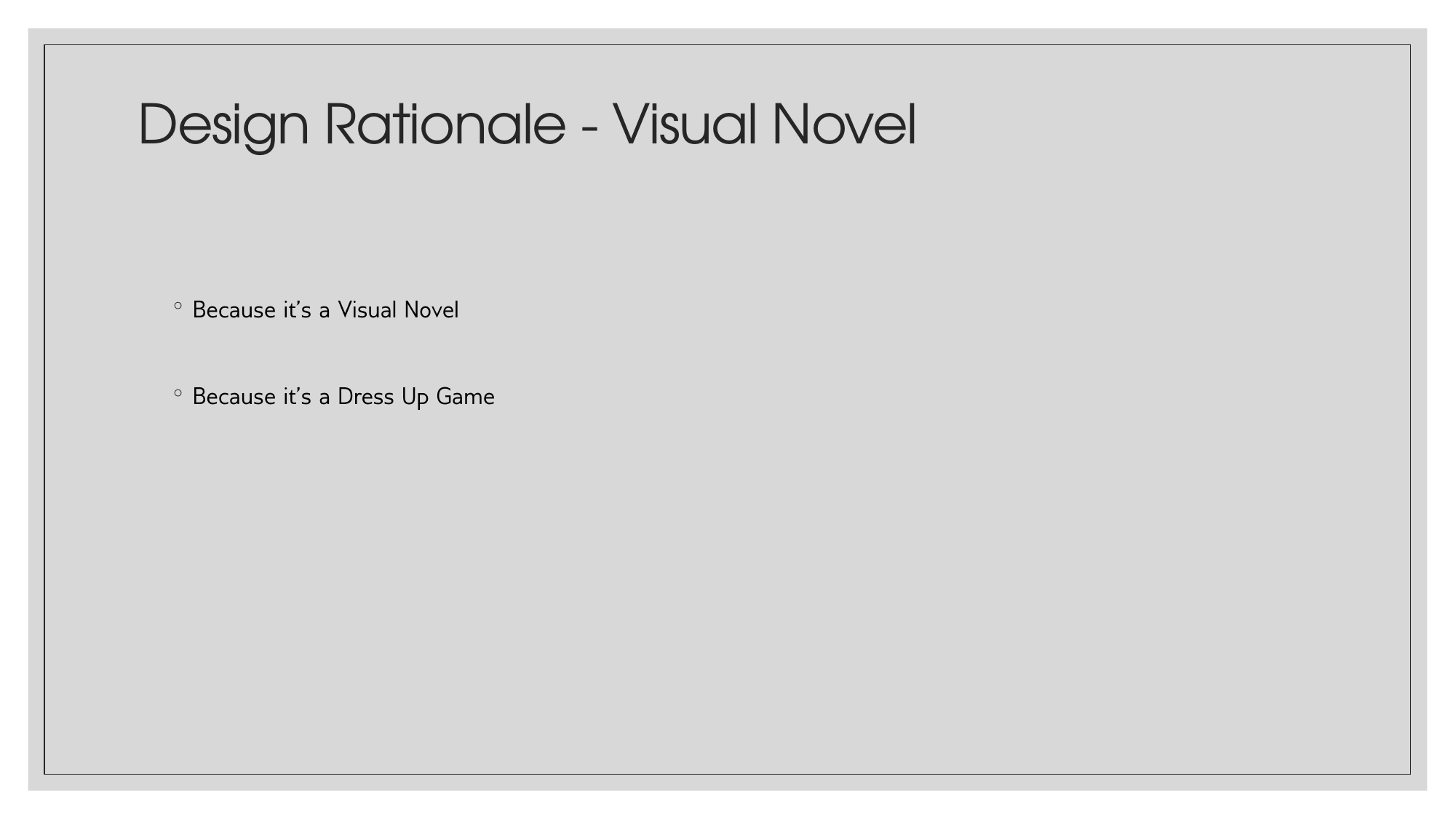

# Design Rationale - Visual Novel

Because it’s a Visual Novel

Because it’s a Dress Up Game